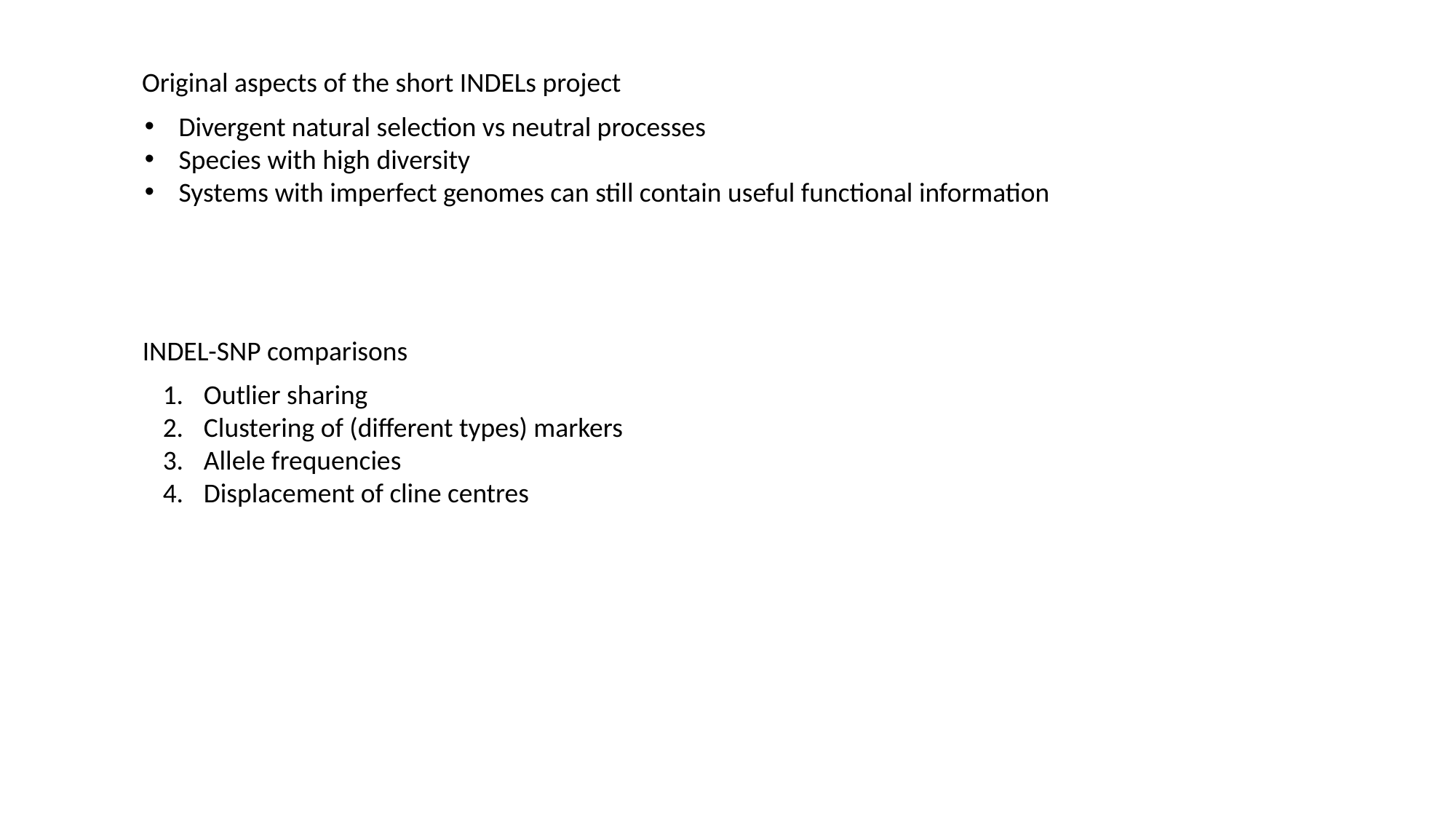

Original aspects of the short INDELs project
Divergent natural selection vs neutral processes
Species with high diversity
Systems with imperfect genomes can still contain useful functional information
INDEL-SNP comparisons
Outlier sharing
Clustering of (different types) markers
Allele frequencies
Displacement of cline centres